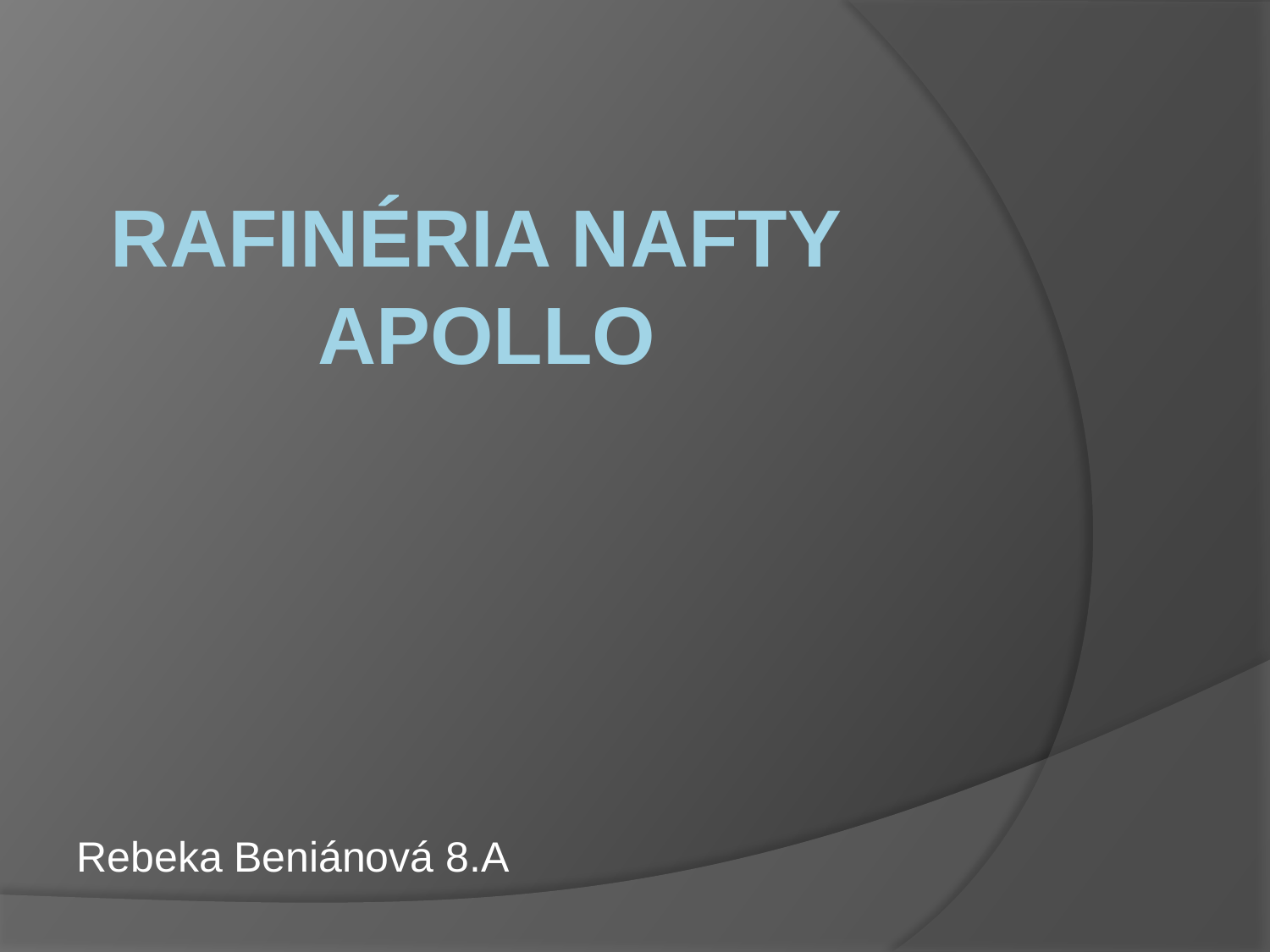

# Rafinéria nafty APOLLO
Rebeka Beniánová 8.A